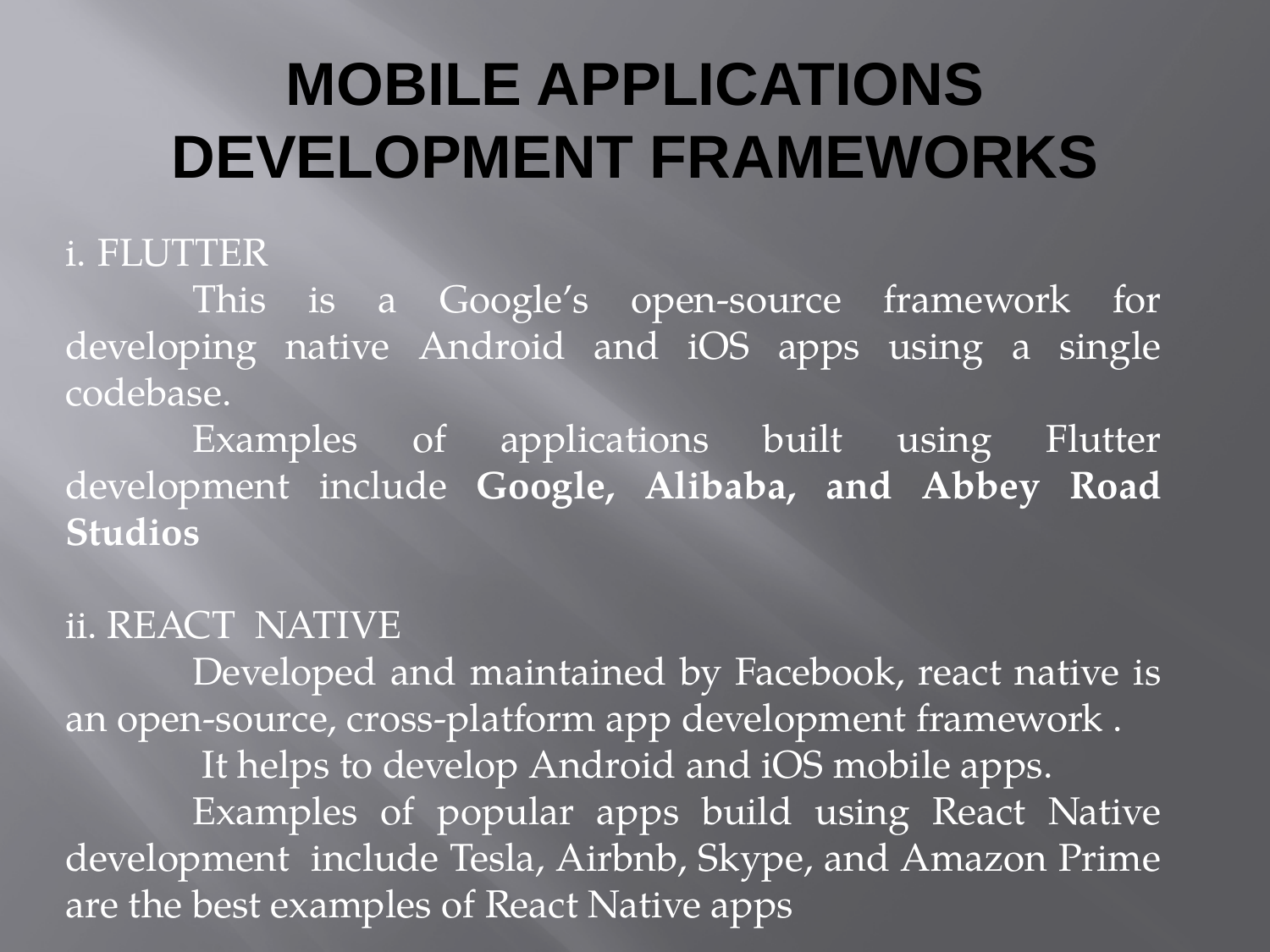

# MOBILE APPLICATIONS DEVELOPMENT FRAMEWORKS
FLUTTER
	This is a Google’s open-source framework for developing native Android and iOS apps using a single codebase.
	Examples of applications built using Flutter development include Google, Alibaba, and Abbey Road Studios

ii. REACT  NATIVE
	Developed and maintained by Facebook, react native is an open-source, cross-platform app development framework .
	 It helps to develop Android and iOS mobile apps.
	Examples of popular apps build using React Native development  include Tesla, Airbnb, Skype, and Amazon Prime are the best examples of React Native apps